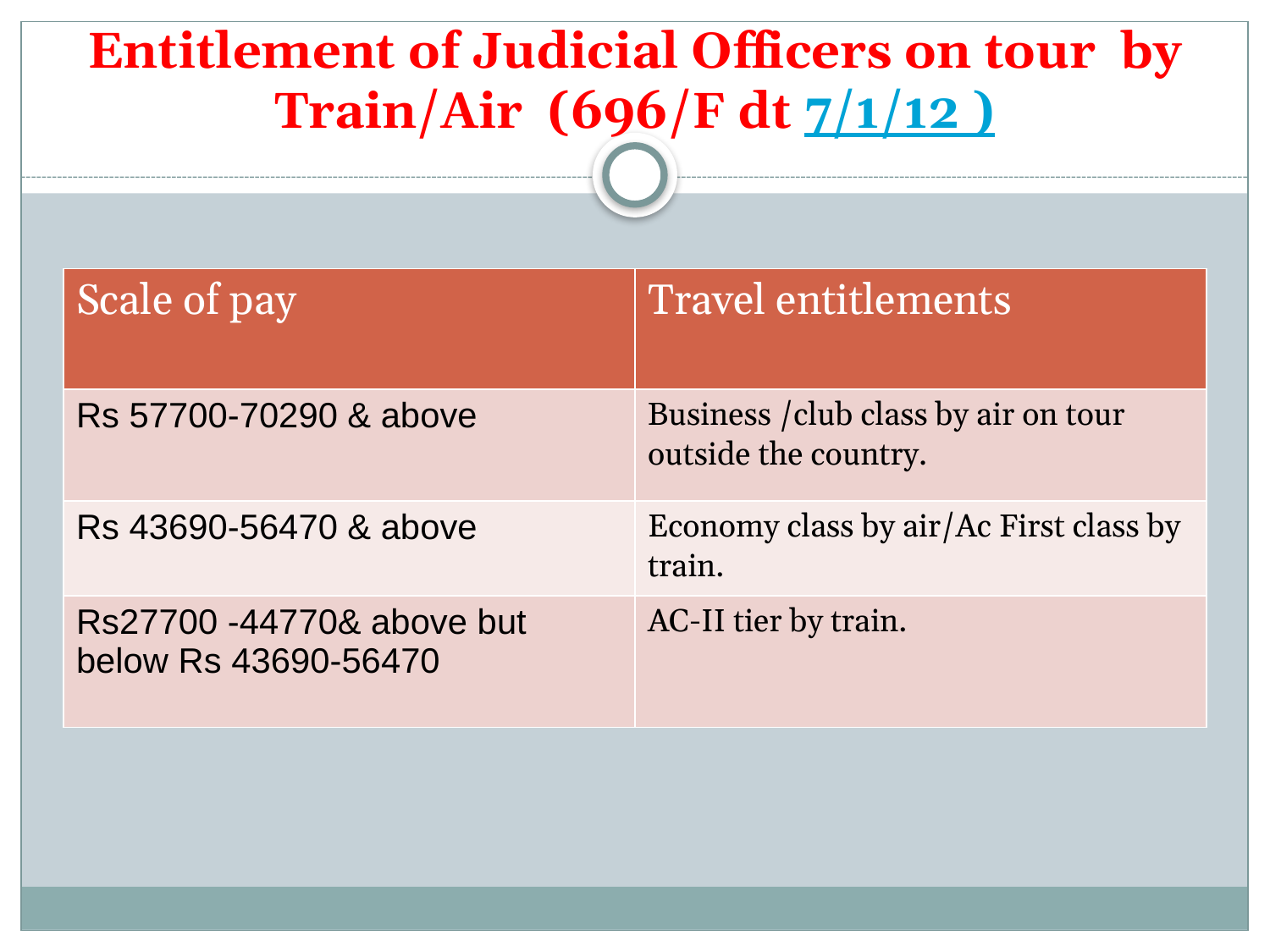

# Entitlement of Judicial Officers on tour  by Train/Air  (696/F dt 7/1/12 )
| Scale of pay | Travel entitlements |
| --- | --- |
| Rs 57700-70290 & above | Business /club class by air on tour outside the country. |
| Rs 43690-56470 & above | Economy class by air/Ac First class by train. |
| Rs27700 -44770& above but below Rs 43690-56470 | AC-II tier by train. |